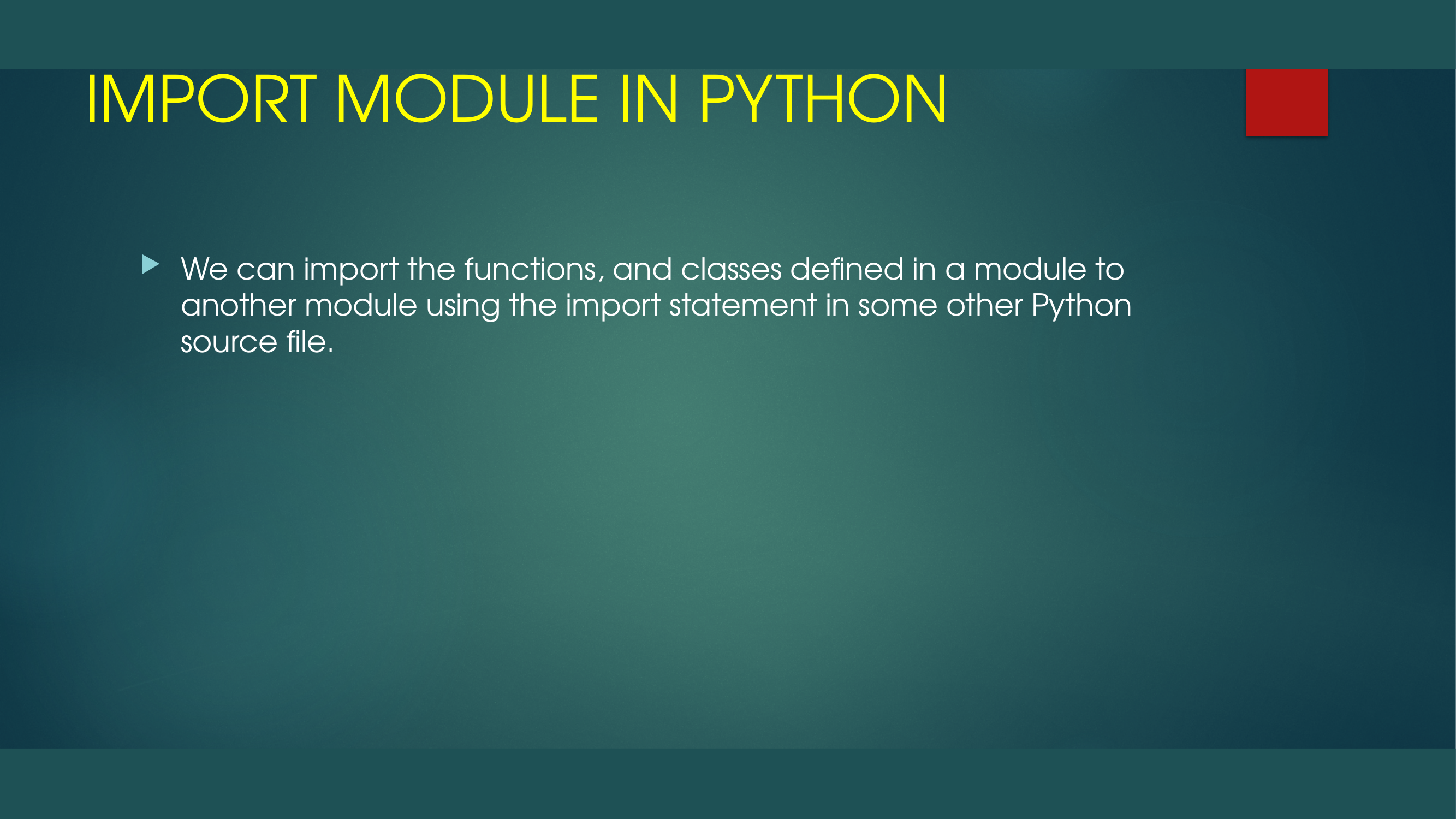

# IMPORT MODULE IN PYTHON
We can import the functions, and classes defined in a module to another module using the import statement in some other Python source file.